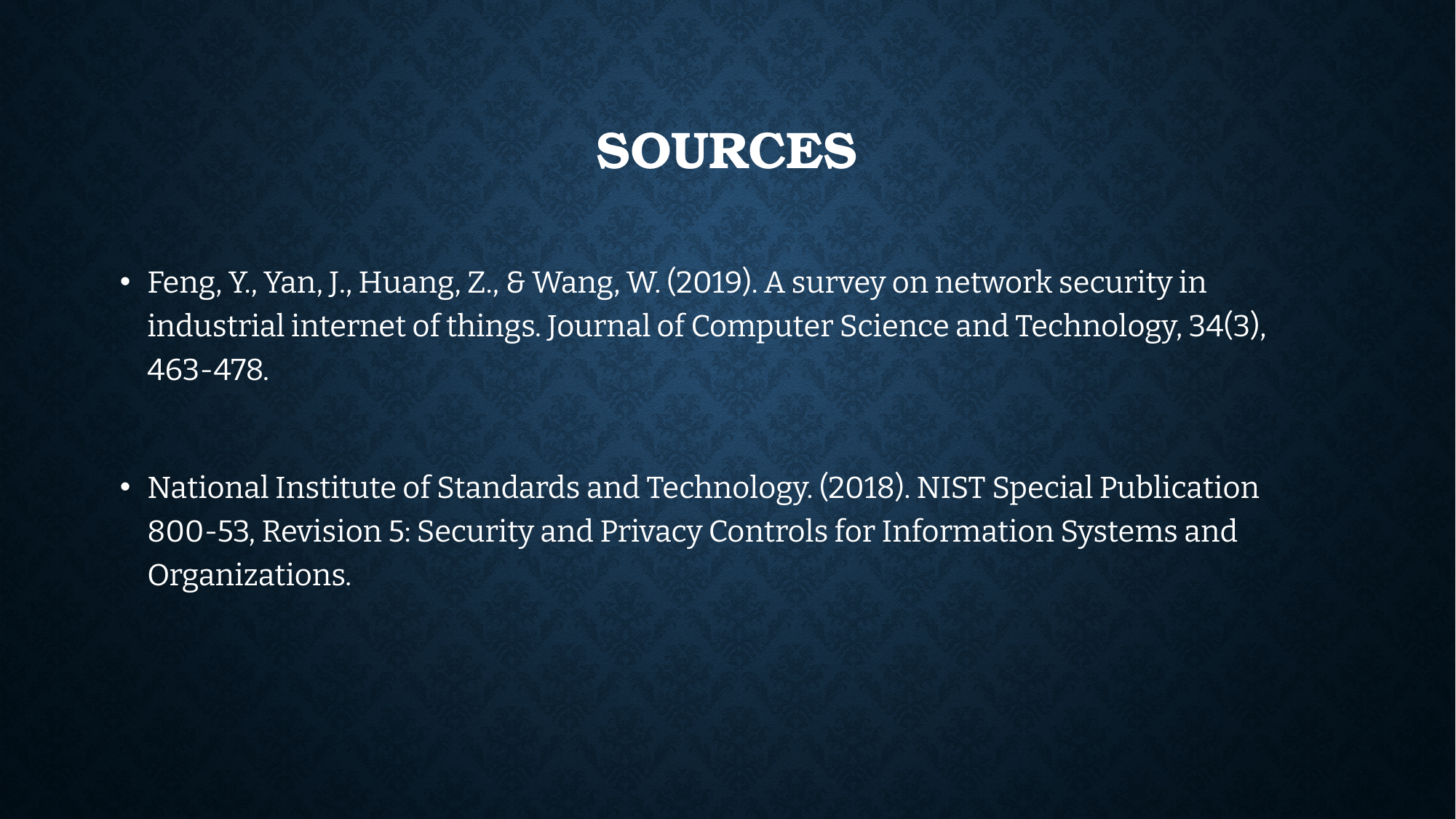

# Sources
Feng, Y., Yan, J., Huang, Z., & Wang, W. (2019). A survey on network security in industrial internet of things. Journal of Computer Science and Technology, 34(3), 463-478.

National Institute of Standards and Technology. (2018). NIST Special Publication 800-53, Revision 5: Security and Privacy Controls for Information Systems and Organizations.